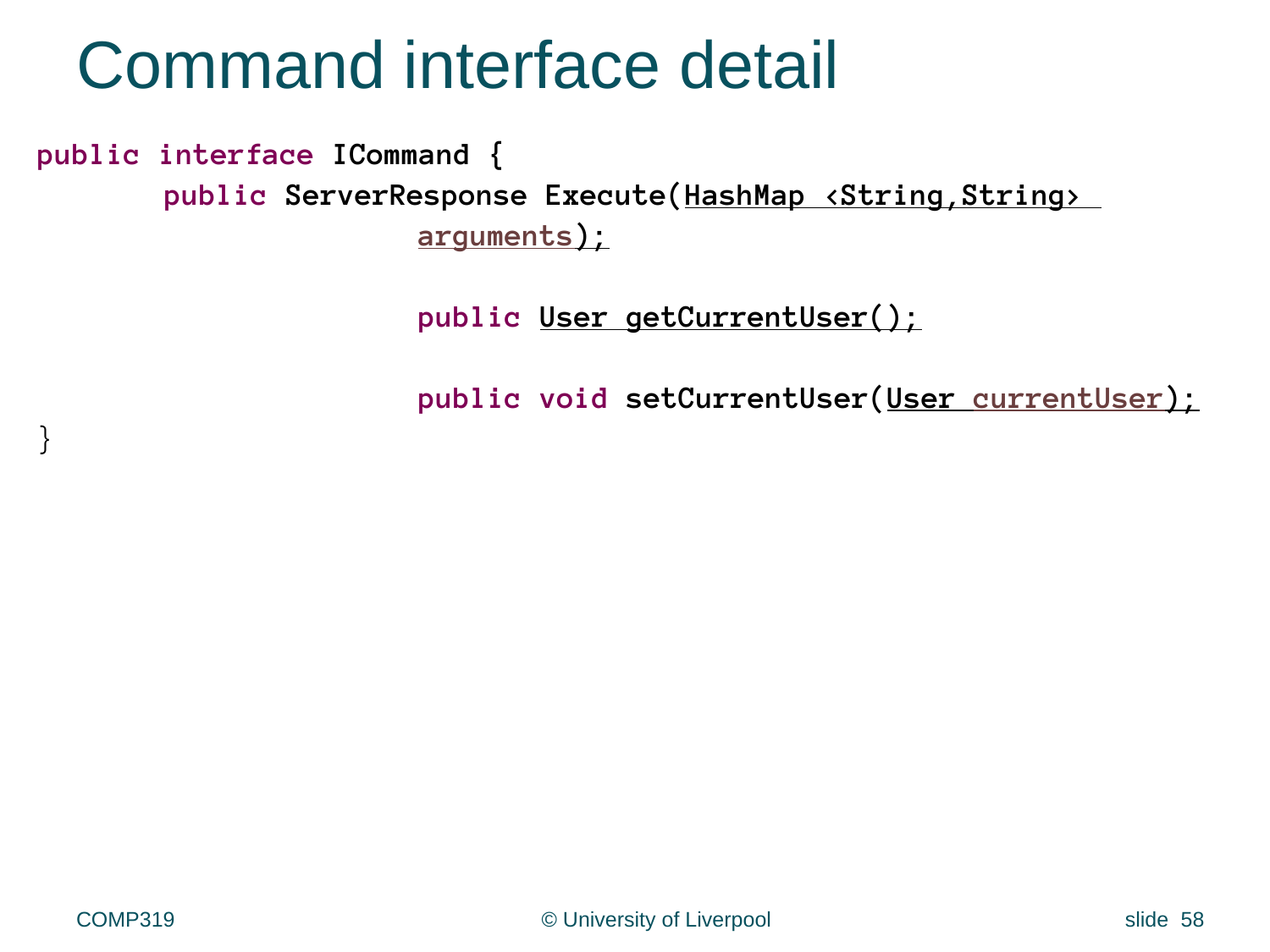

# Command interface detail
public interface ICommand {
	public ServerResponse Execute(HashMap <String,String>
			arguments);

			public User getCurrentUser();

			public void setCurrentUser(User currentUser);
}

COMP319
© University of Liverpool
slide  58